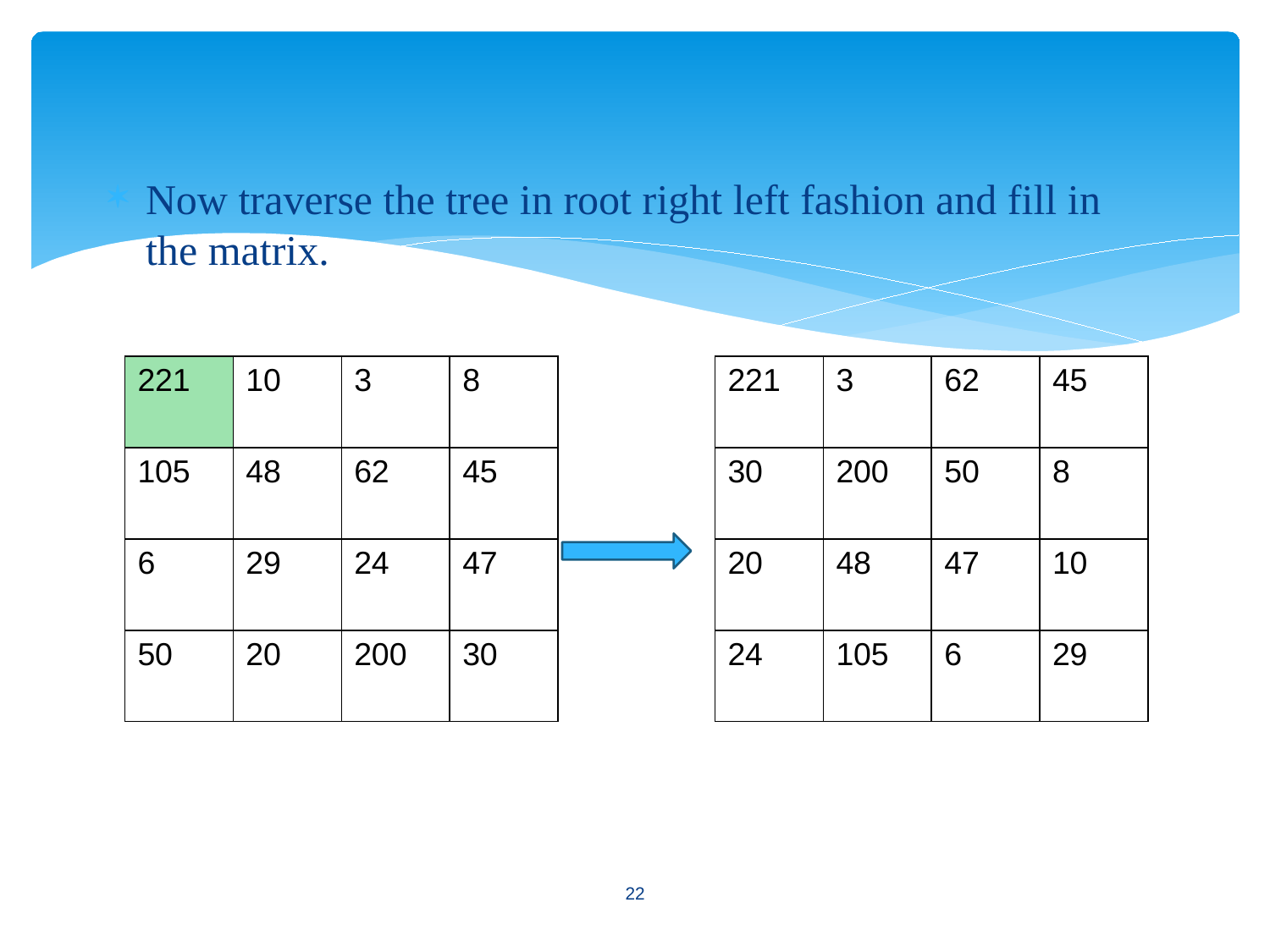

Now traverse the tree in root right left fashion and fill in the matrix.

| 221 | 10 | 3 | 8 |
| --- | --- | --- | --- |
| 105 | 48 | 62 | 45 |
| 6 | 29 | 24 | 47 |
| 50 | 20 | 200 | 30 |
| 221 | 3 | 62 | 45 |
| --- | --- | --- | --- |
| 30 | 200 | 50 | 8 |
| 20 | 48 | 47 | 10 |
| 24 | 105 | 6 | 29 |

22